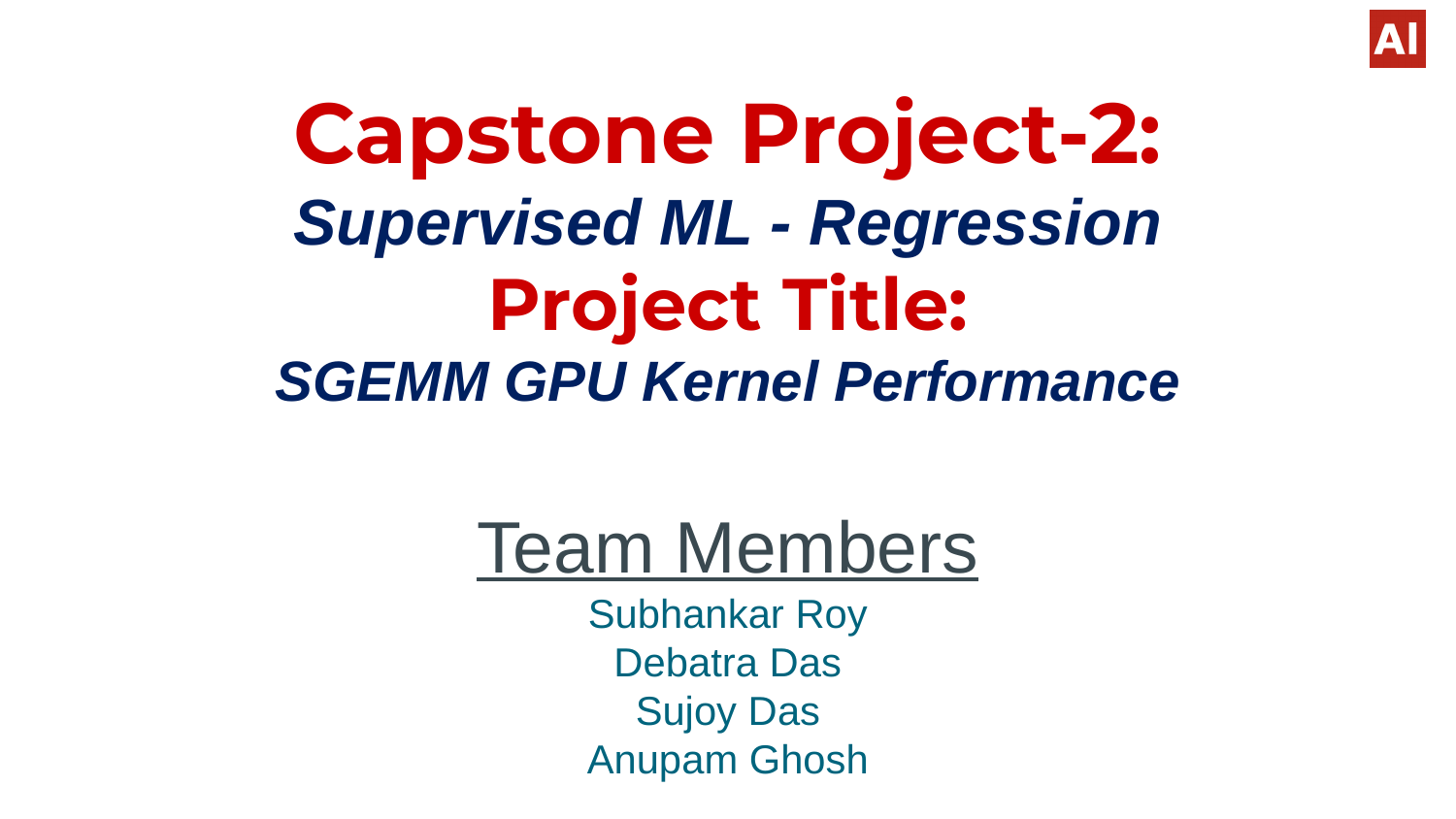

# Capstone Project-2: Supervised ML - Regression
Project Title:
SGEMM GPU Kernel Performance
Team Members
Subhankar Roy
Debatra Das
Sujoy Das
Anupam Ghosh